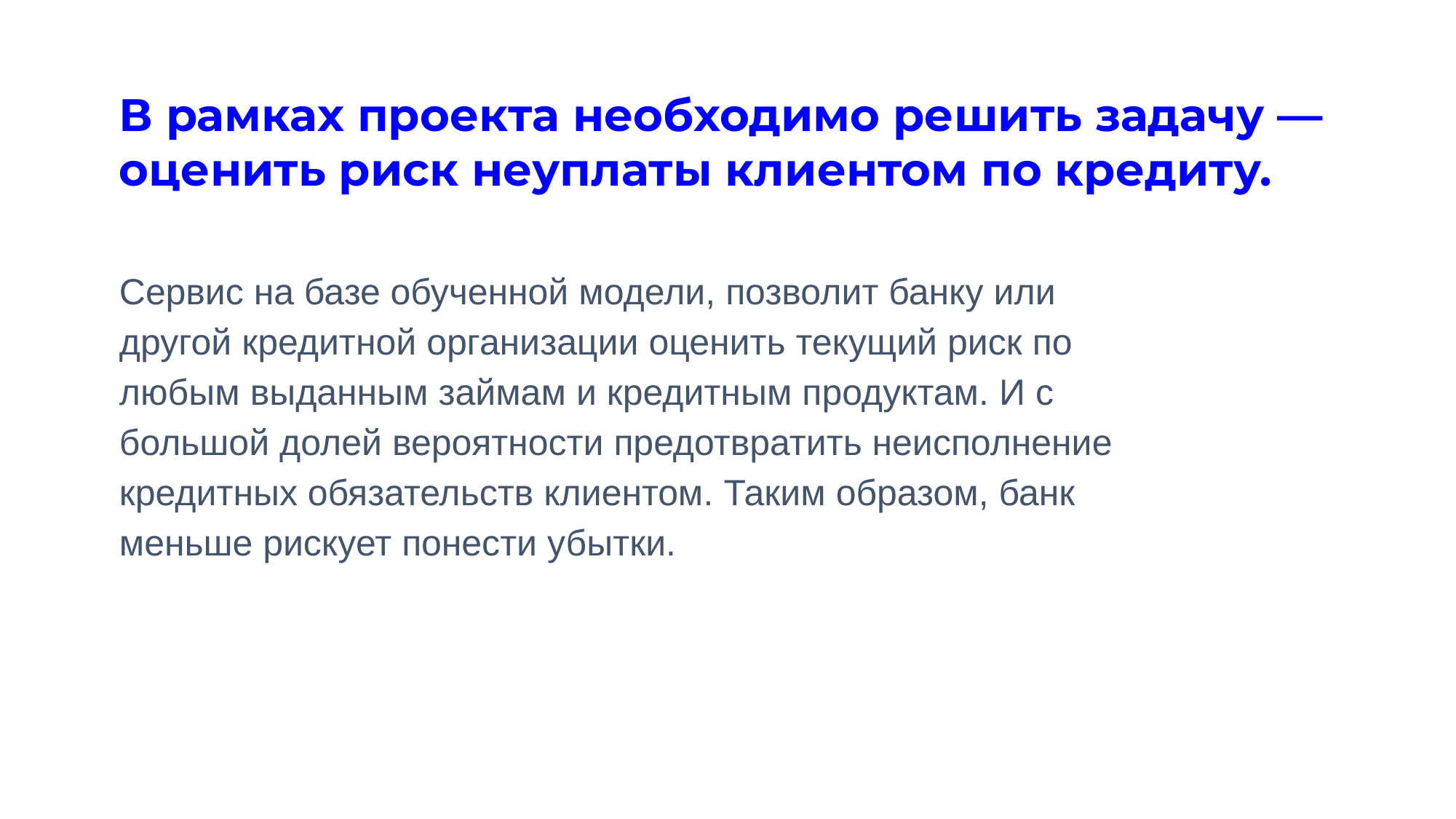

В рамках проекта необходимо решить задачу — оценить риск неуплаты клиентом по кредиту.

Сервис на базе обученной модели, позволит банку или другой кредитной организации оценить текущий риск по любым выданным займам и кредитным продуктам. И с большой долей вероятности предотвратить неисполнение кредитных обязательств клиентом. Таким образом, банк меньше рискует понести убытки.